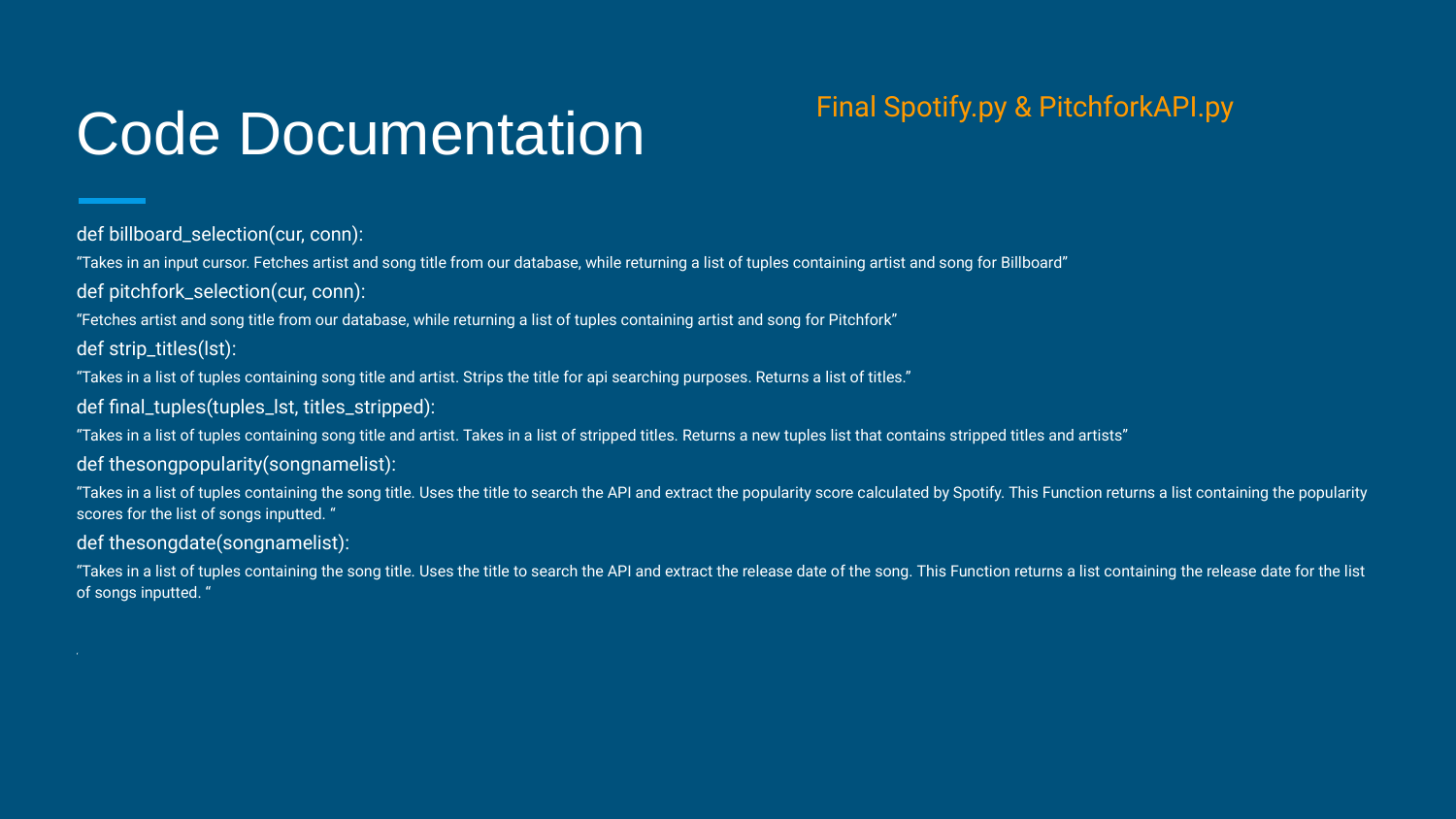

# Code Documentation
Final Spotify.py & PitchforkAPI.py
def billboard_selection(cur, conn):
“Takes in an input cursor. Fetches artist and song title from our database, while returning a list of tuples containing artist and song for Billboard”
def pitchfork_selection(cur, conn):
“Fetches artist and song title from our database, while returning a list of tuples containing artist and song for Pitchfork”
def strip_titles(lst):
“Takes in a list of tuples containing song title and artist. Strips the title for api searching purposes. Returns a list of titles.”
def final_tuples(tuples_lst, titles_stripped):
“Takes in a list of tuples containing song title and artist. Takes in a list of stripped titles. Returns a new tuples list that contains stripped titles and artists”
def thesongpopularity(songnamelist):
“Takes in a list of tuples containing the song title. Uses the title to search the API and extract the popularity score calculated by Spotify. This Function returns a list containing the popularity scores for the list of songs inputted. “
def thesongdate(songnamelist):
“Takes in a list of tuples containing the song title. Uses the title to search the API and extract the release date of the song. This Function returns a list containing the release date for the list of songs inputted. “

‘